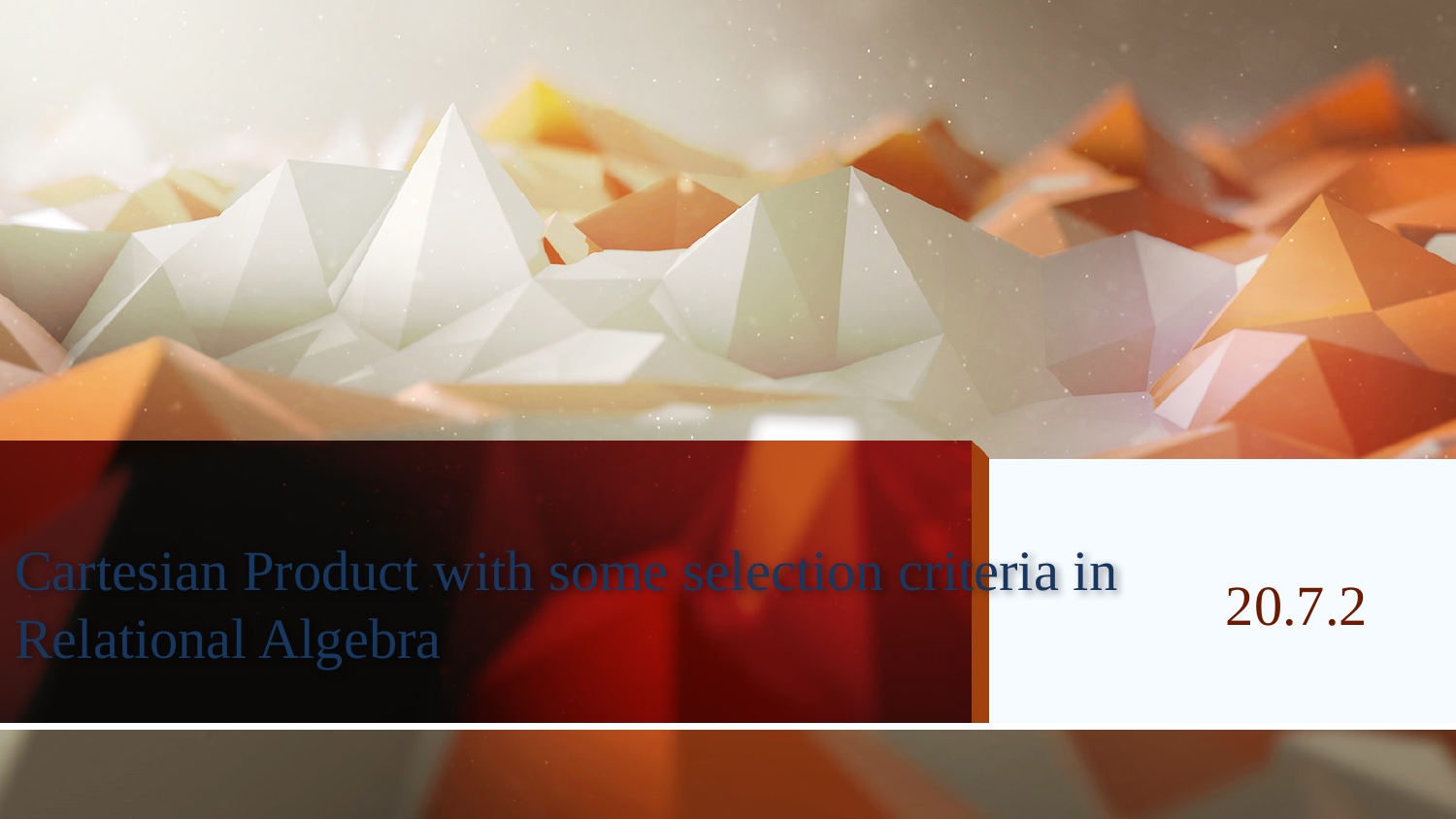

# Cartesian Product with some selection criteria in Relational Algebra

20.7.2